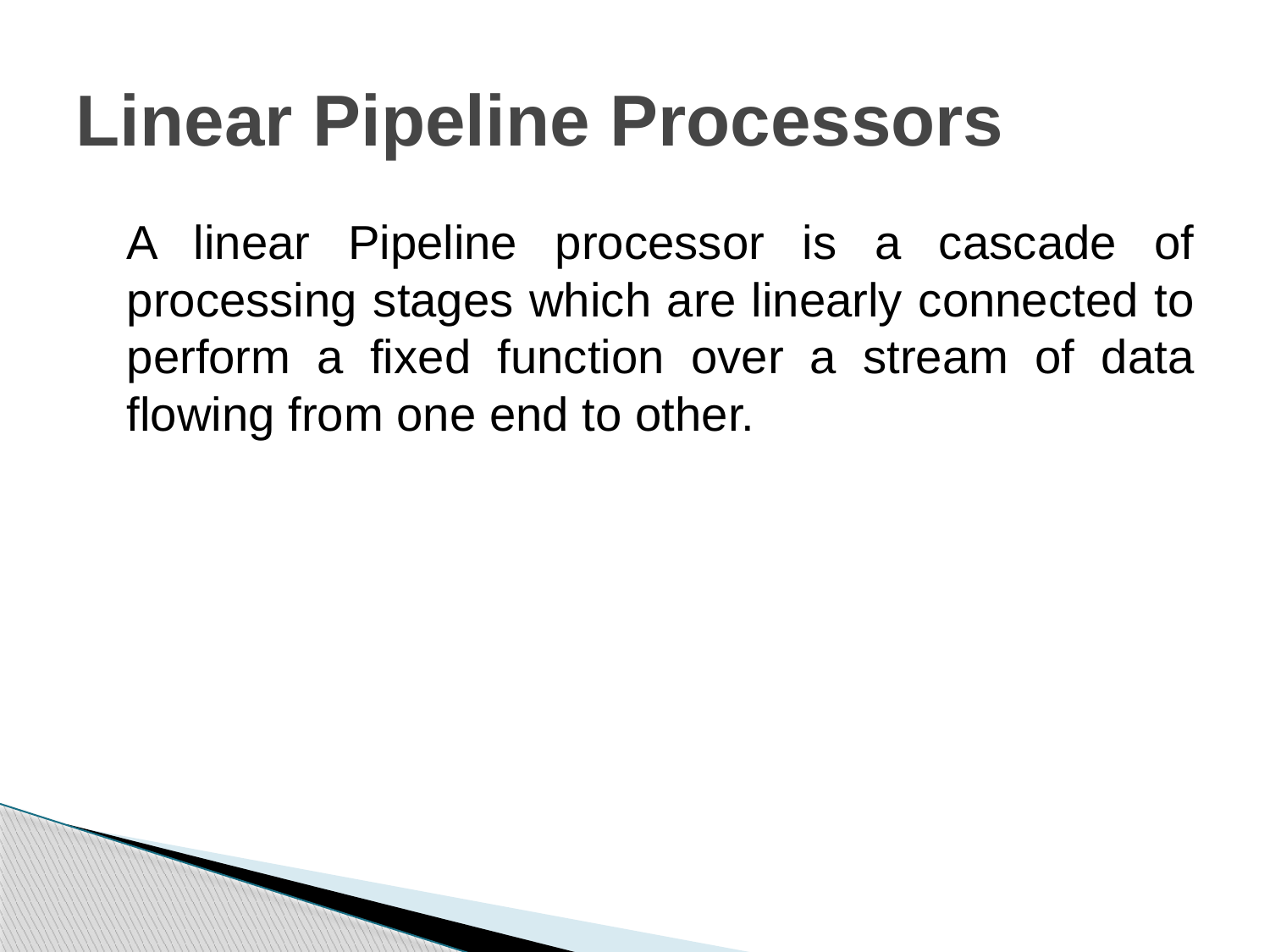

# Linear Pipeline Processors
	A linear Pipeline processor is a cascade of processing stages which are linearly connected to perform a fixed function over a stream of data flowing from one end to other.